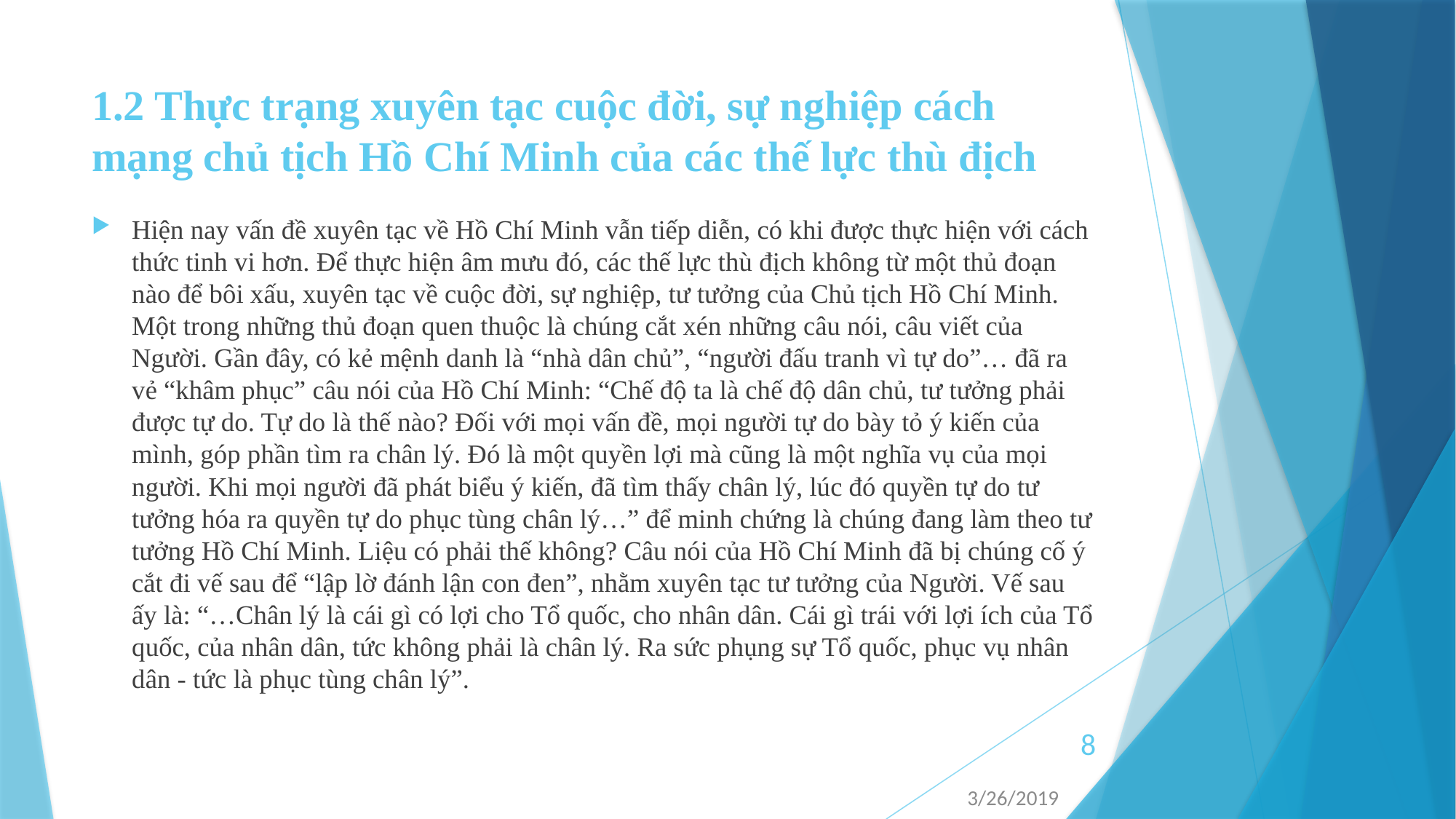

# 1.2 Thực trạng xuyên tạc cuộc đời, sự nghiệp cách mạng chủ tịch Hồ Chí Minh của các thế lực thù địch
Hiện nay vấn đề xuyên tạc về Hồ Chí Minh vẫn tiếp diễn, có khi được thực hiện với cách thức tinh vi hơn. Để thực hiện âm mưu đó, các thế lực thù địch không từ một thủ đoạn nào để bôi xấu, xuyên tạc về cuộc đời, sự nghiệp, tư tưởng của Chủ tịch Hồ Chí Minh.
Một trong những thủ đoạn quen thuộc là chúng cắt xén những câu nói, câu viết của Người. Gần đây, có kẻ mệnh danh là “nhà dân chủ”, “người đấu tranh vì tự do”… đã ra vẻ “khâm phục” câu nói của Hồ Chí Minh: “Chế độ ta là chế độ dân chủ, tư tưởng phải được tự do. Tự do là thế nào? Đối với mọi vấn đề, mọi người tự do bày tỏ ý kiến của mình, góp phần tìm ra chân lý. Đó là một quyền lợi mà cũng là một nghĩa vụ của mọi người. Khi mọi người đã phát biểu ý kiến, đã tìm thấy chân lý, lúc đó quyền tự do tư tưởng hóa ra quyền tự do phục tùng chân lý…” để minh chứng là chúng đang làm theo tư tưởng Hồ Chí Minh. Liệu có phải thế không? Câu nói của Hồ Chí Minh đã bị chúng cố ý cắt đi vế sau để “lập lờ đánh lận con đen”, nhằm xuyên tạc tư tưởng của Người. Vế sau ấy là: “…Chân lý là cái gì có lợi cho Tổ quốc, cho nhân dân. Cái gì trái với lợi ích của Tổ quốc, của nhân dân, tức không phải là chân lý. Ra sức phụng sự Tổ quốc, phục vụ nhân dân - tức là phục tùng chân lý”.
8
3/26/2019